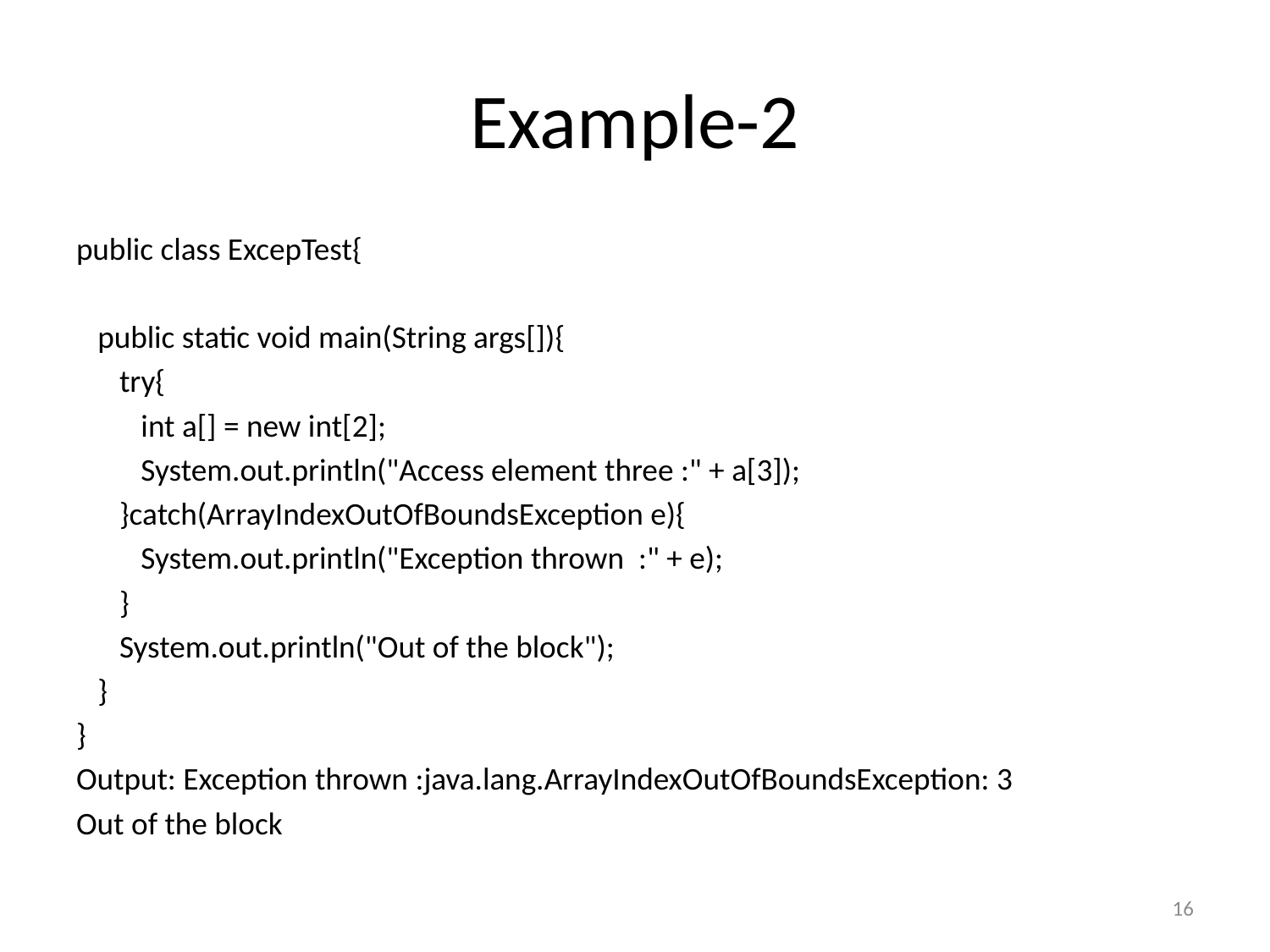

# Example-2
public class ExcepTest{

   public static void main(String args[]){
      try{
         int a[] = new int[2];
         System.out.println("Access element three :" + a[3]);
      }catch(ArrayIndexOutOfBoundsException e){
         System.out.println("Exception thrown  :" + e);
      }
      System.out.println("Out of the block");
   }
}
Output: Exception thrown :java.lang.ArrayIndexOutOfBoundsException: 3
Out of the block
16